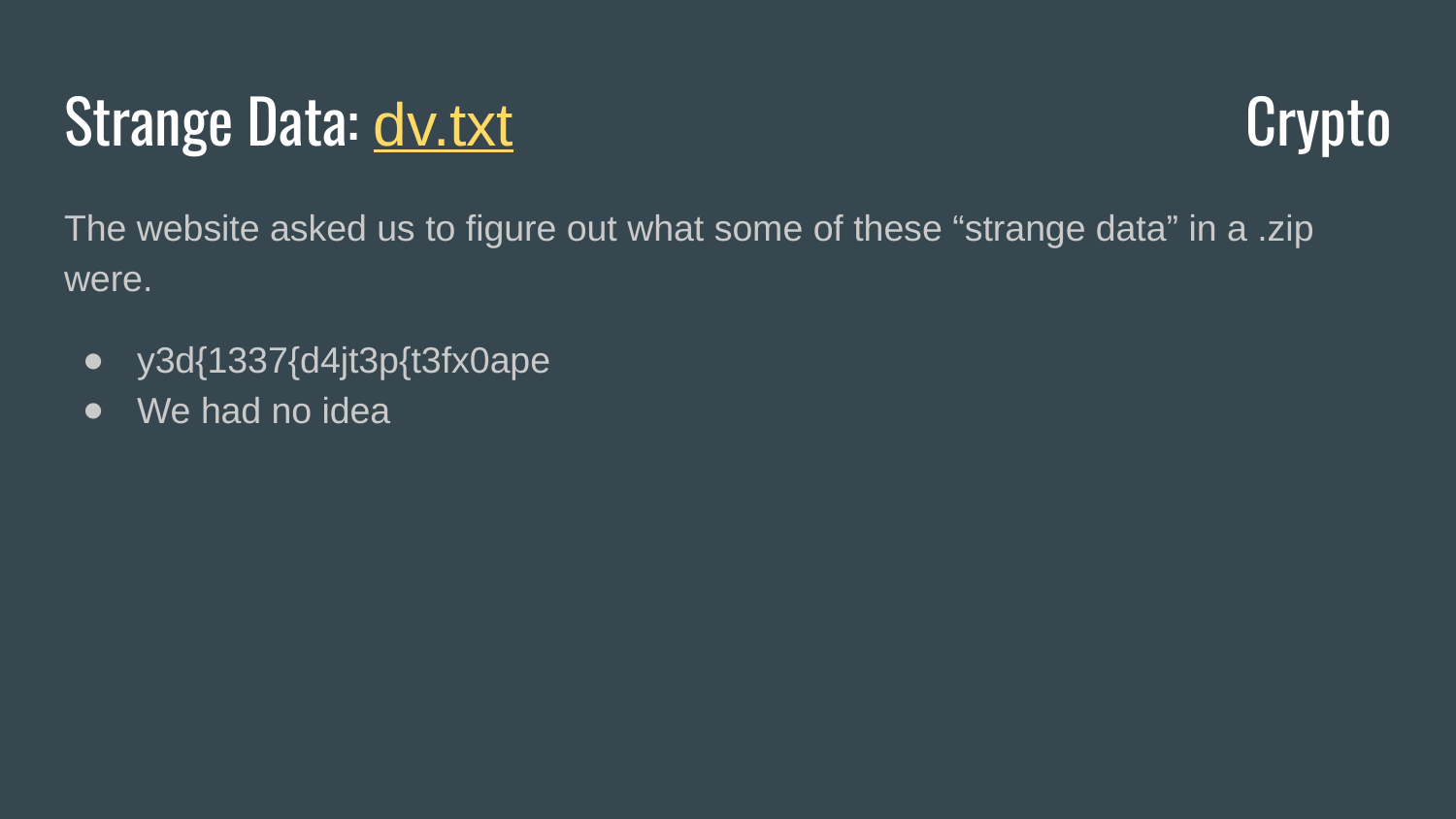

# Strange Data: dv.txt
Crypto
The website asked us to figure out what some of these “strange data” in a .zip were.
y3d{1337{d4jt3p{t3fx0ape
We had no idea